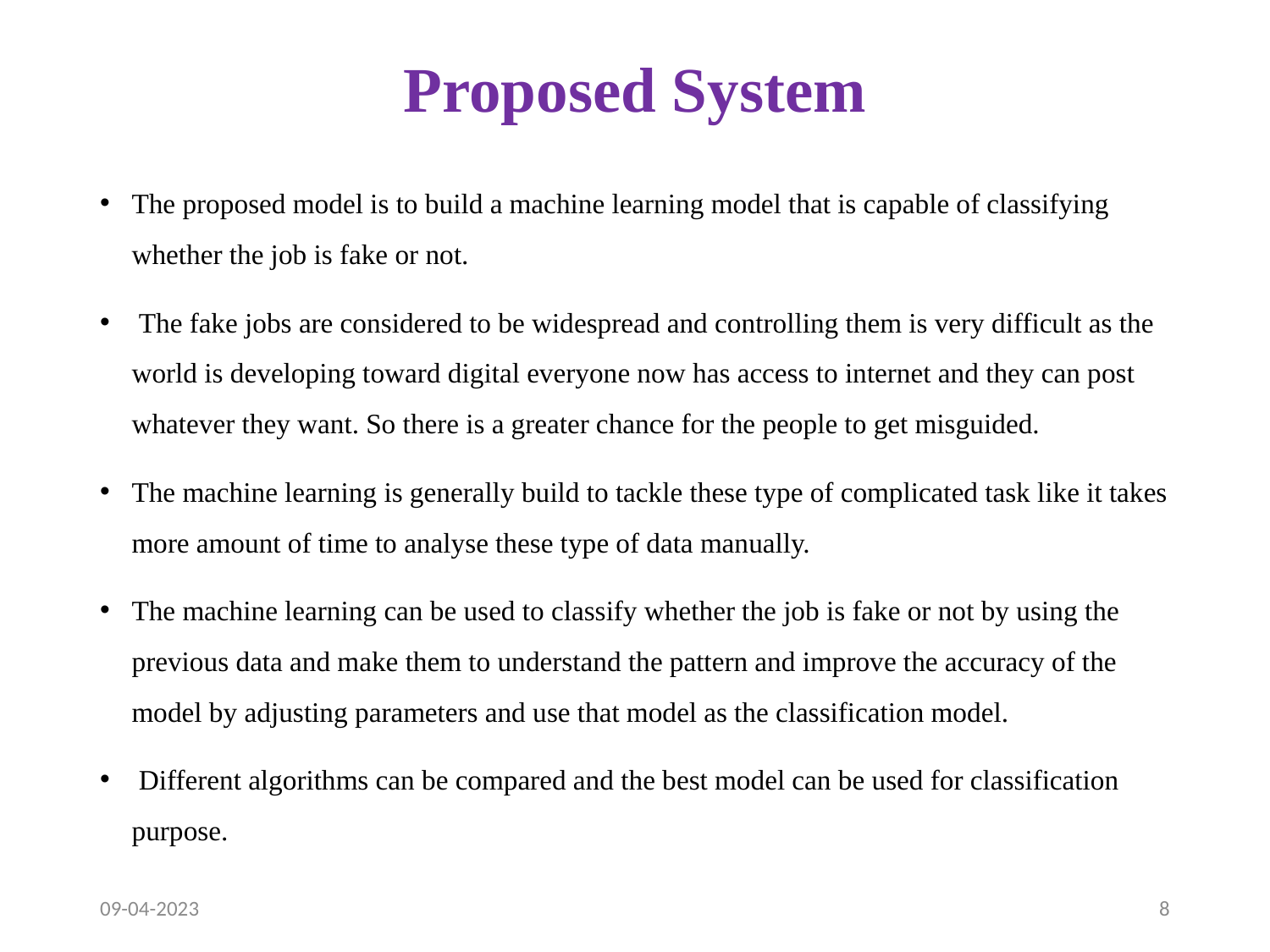

# Proposed System
The proposed model is to build a machine learning model that is capable of classifying whether the job is fake or not.
 The fake jobs are considered to be widespread and controlling them is very difficult as the world is developing toward digital everyone now has access to internet and they can post whatever they want. So there is a greater chance for the people to get misguided.
The machine learning is generally build to tackle these type of complicated task like it takes more amount of time to analyse these type of data manually.
The machine learning can be used to classify whether the job is fake or not by using the previous data and make them to understand the pattern and improve the accuracy of the model by adjusting parameters and use that model as the classification model.
 Different algorithms can be compared and the best model can be used for classification purpose.

09-04-2023
8